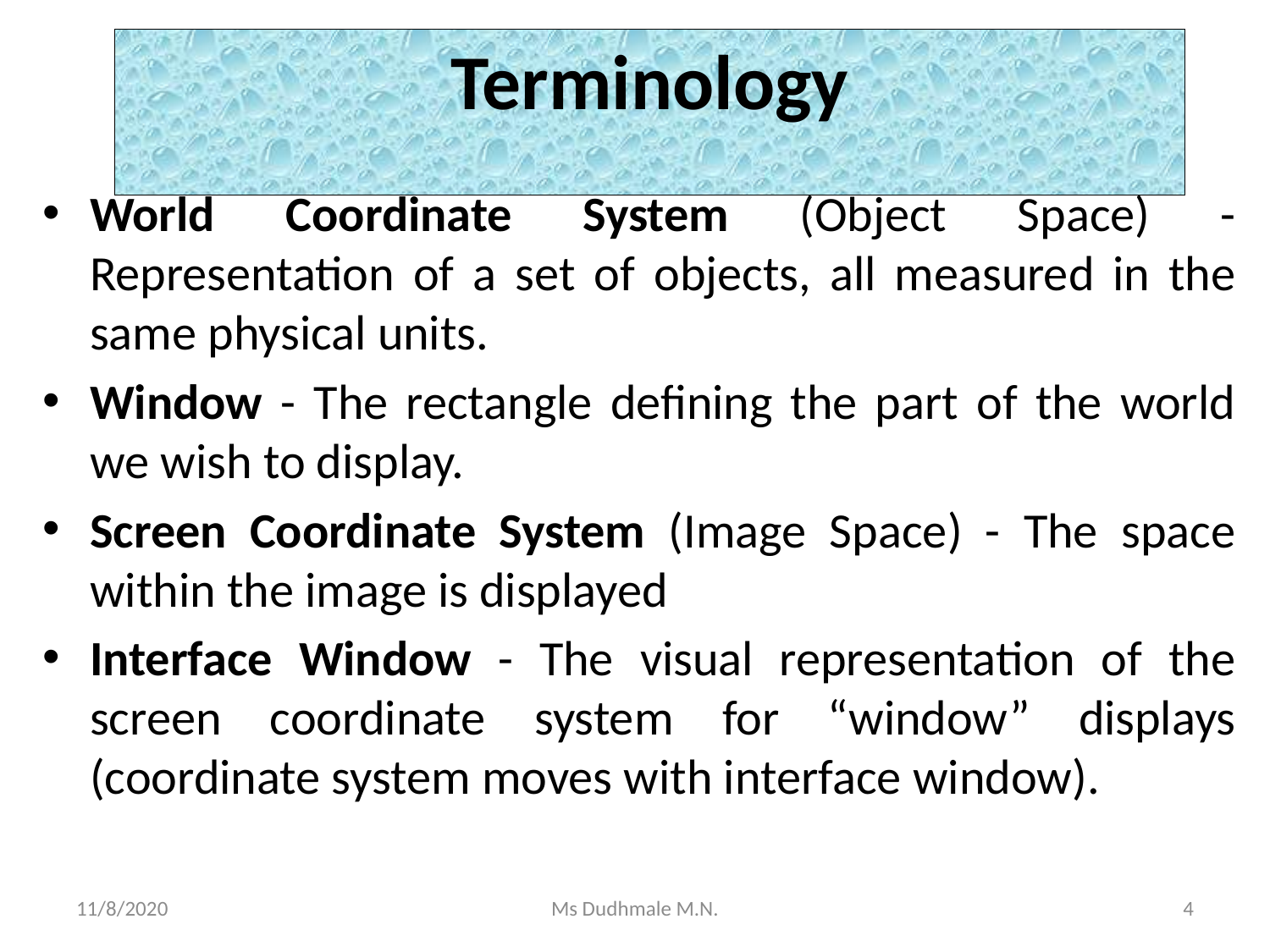

# Terminology
World Coordinate System (Object Space) - Representation of a set of objects, all measured in the same physical units.
Window - The rectangle defining the part of the world we wish to display.
Screen Coordinate System (Image Space) - The space within the image is displayed
Interface Window - The visual representation of the screen coordinate system for “window” displays (coordinate system moves with interface window).
11/8/2020
Ms Dudhmale M.N.
4